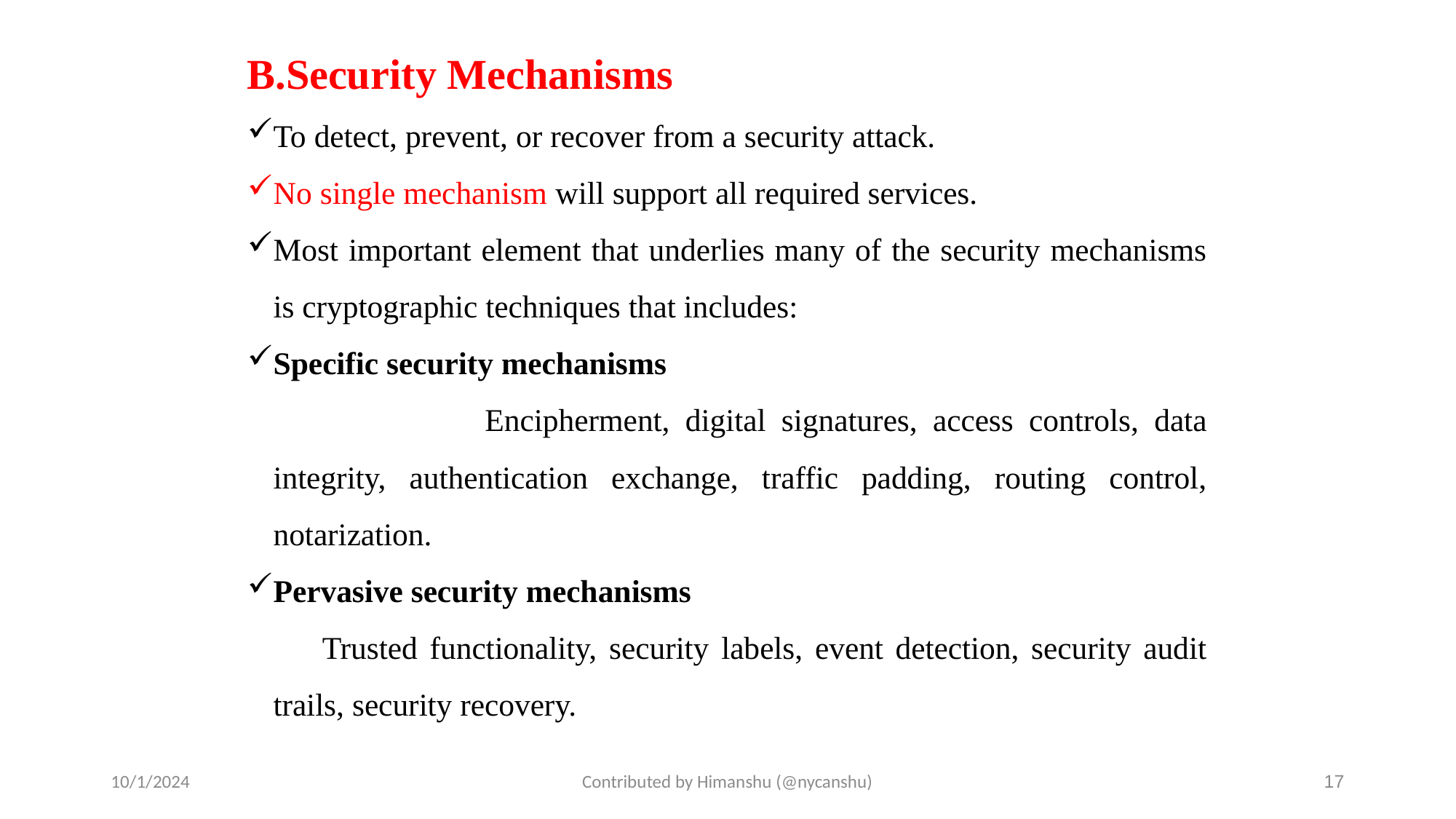

# B.Security Mechanisms
To detect, prevent, or recover from a security attack.
No single mechanism will support all required services.
Most important element that underlies many of the security mechanisms is cryptographic techniques that includes:
Specific security mechanisms
    	     Encipherment, digital signatures, access controls, data integrity, authentication exchange, traffic padding, routing control, notarization.
Pervasive security mechanisms
	    Trusted functionality, security labels, event detection, security audit trails, security recovery.
10/1/2024
Contributed by Himanshu (@nycanshu)
17